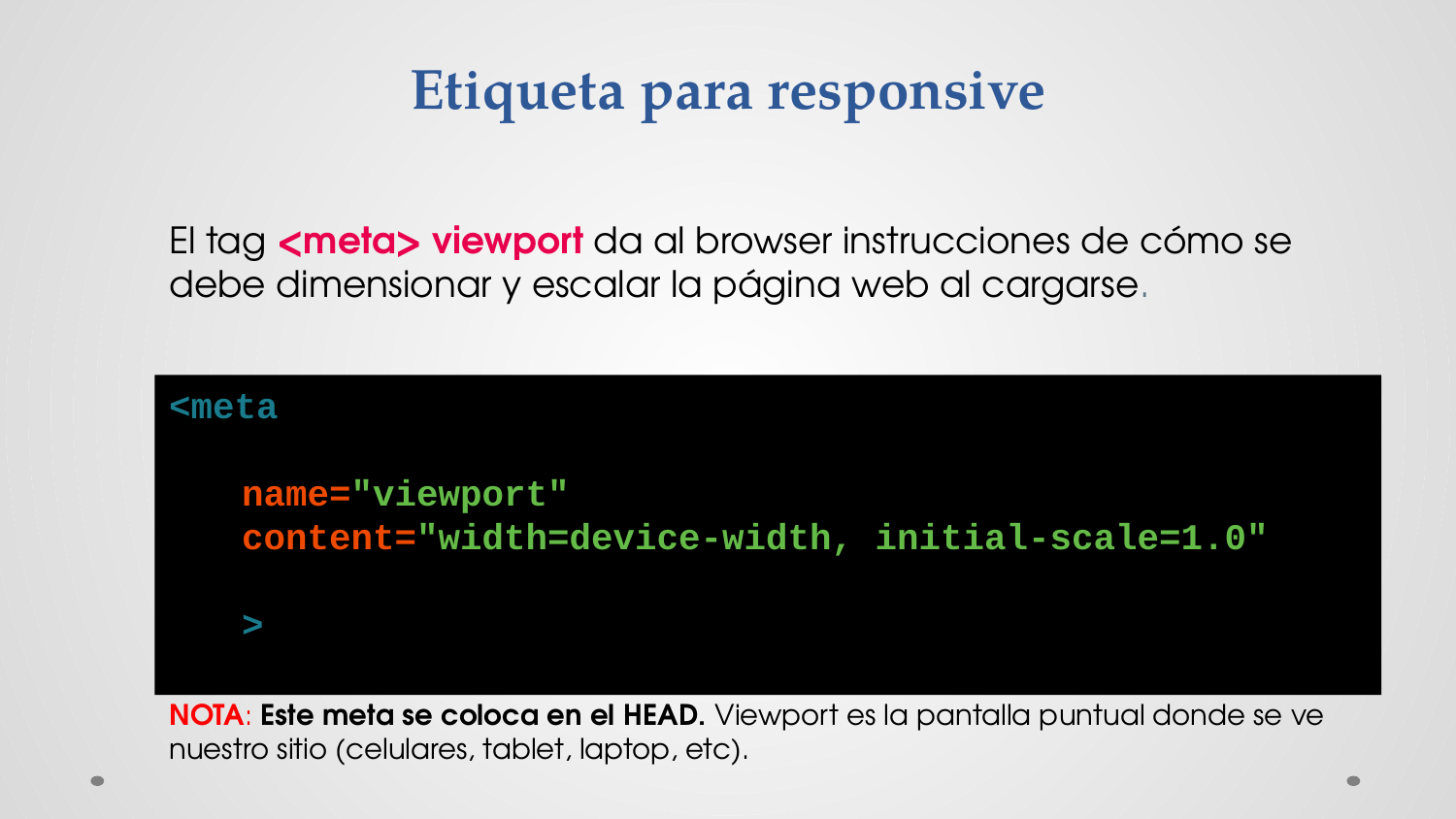

Etiqueta para responsive
El tag <meta> viewport da al browser instrucciones de cómo se debe dimensionar y escalar la página web al cargarse.

NOTA: Este meta se coloca en el HEAD. Viewport es la pantalla puntual donde se ve nuestro sitio (celulares, tablet, laptop, etc).

<meta

name="viewport"
content="width=device-width, initial-scale=1.0"

>